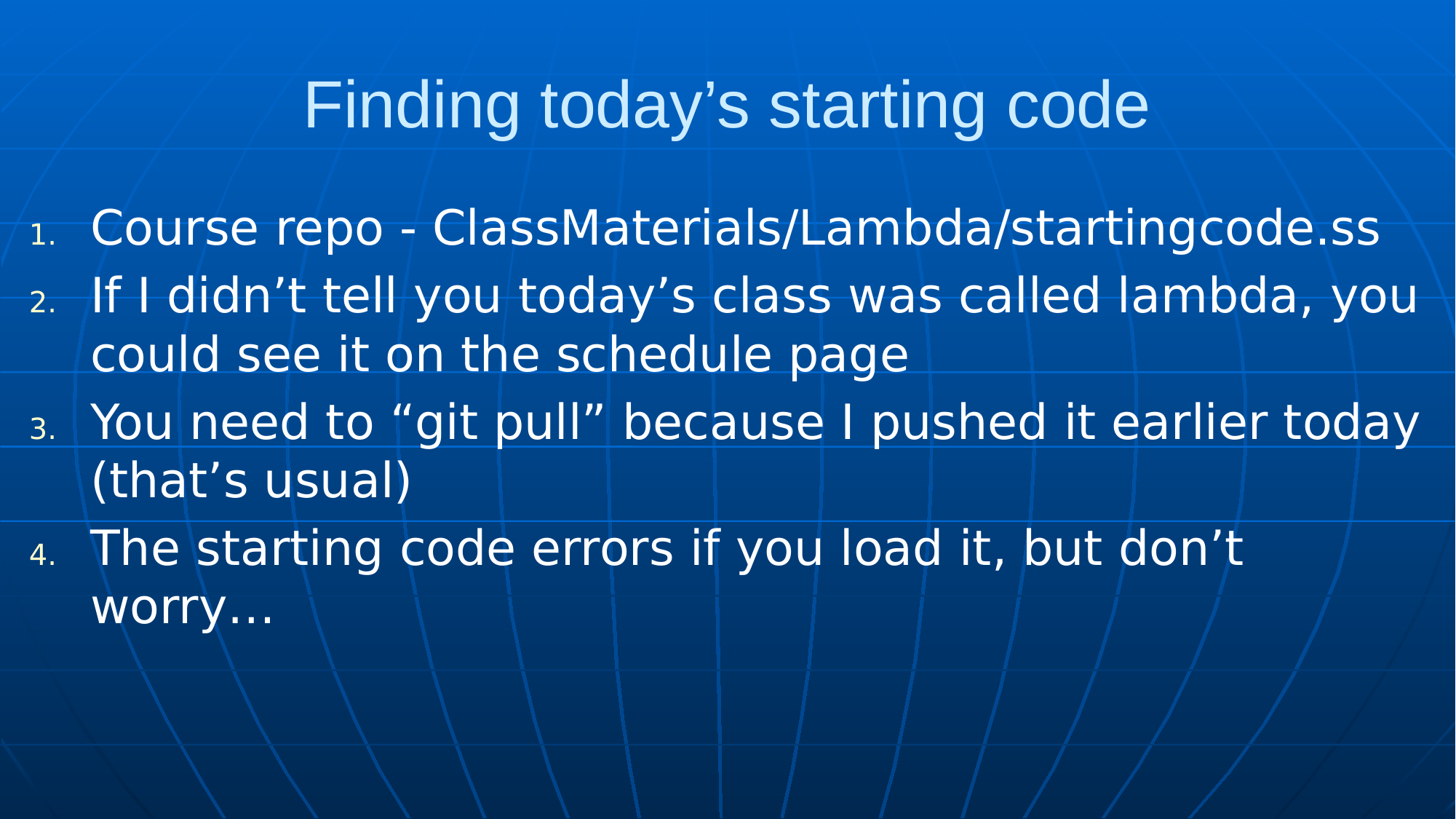

# Finding today’s starting code
Course repo - ClassMaterials/Lambda/startingcode.ss
If I didn’t tell you today’s class was called lambda, you could see it on the schedule page
You need to “git pull” because I pushed it earlier today (that’s usual)
The starting code errors if you load it, but don’t worry…